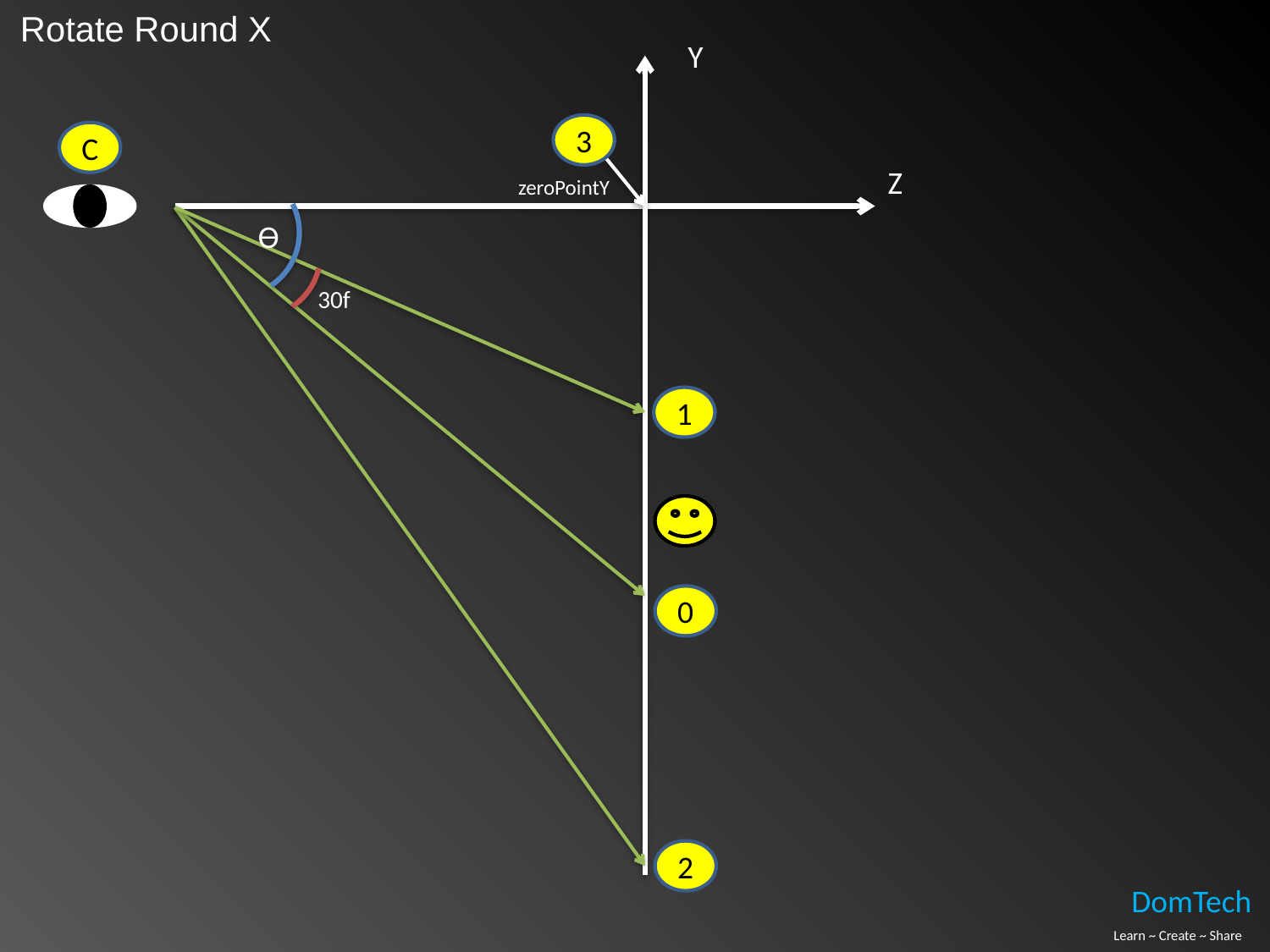

Rotate Round X
Y
3
C
Z
zeroPointY

Ѳ
30f
1

0
2
DomTech
Learn ~ Create ~ Share